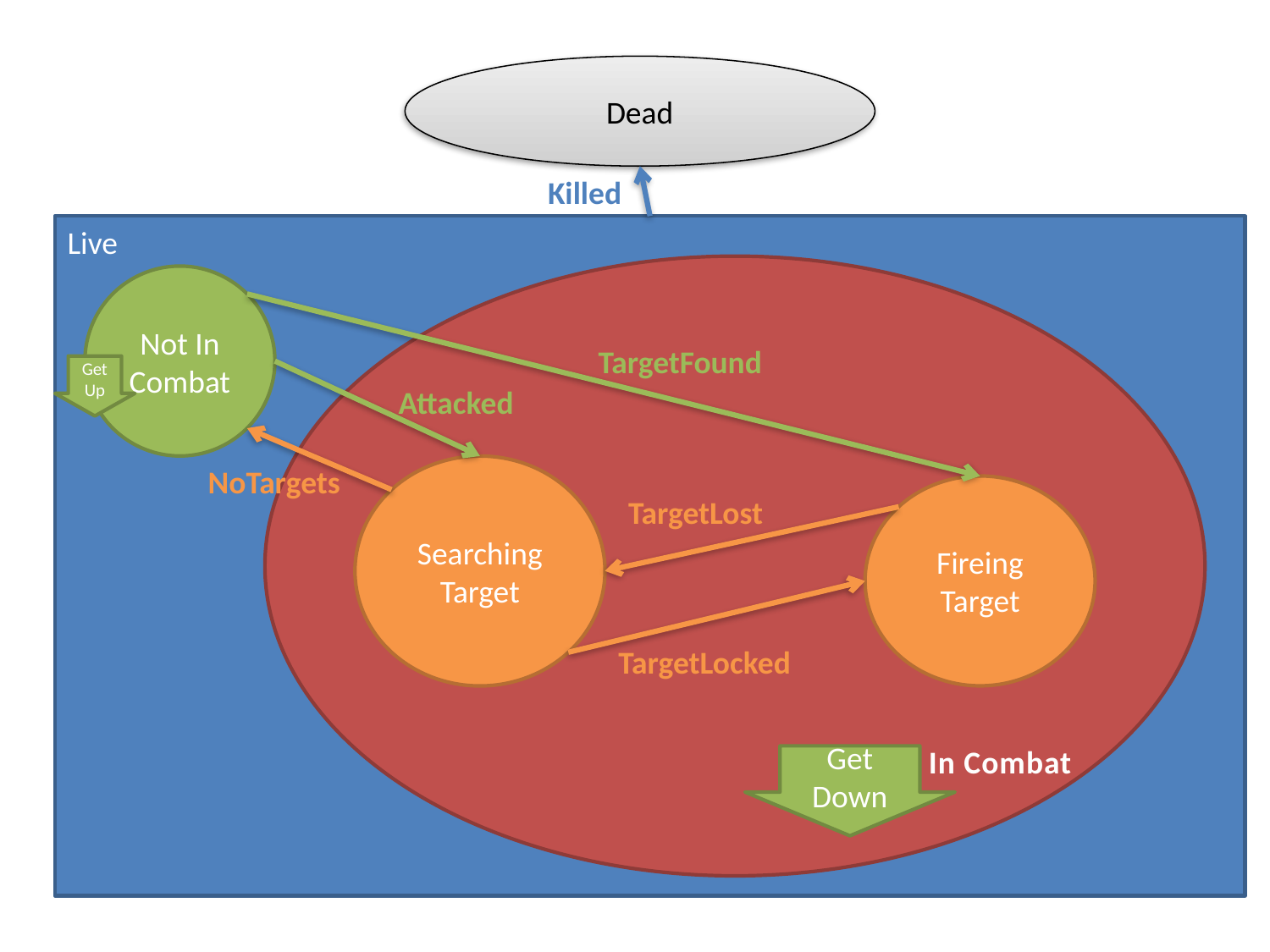

Dead
Killed
Live

Not In
Combat
TargetFound
Get Up
Attacked
NoTargets
Searching
Target
Fireing
Target
TargetLost
TargetLocked
In Combat
Get Down